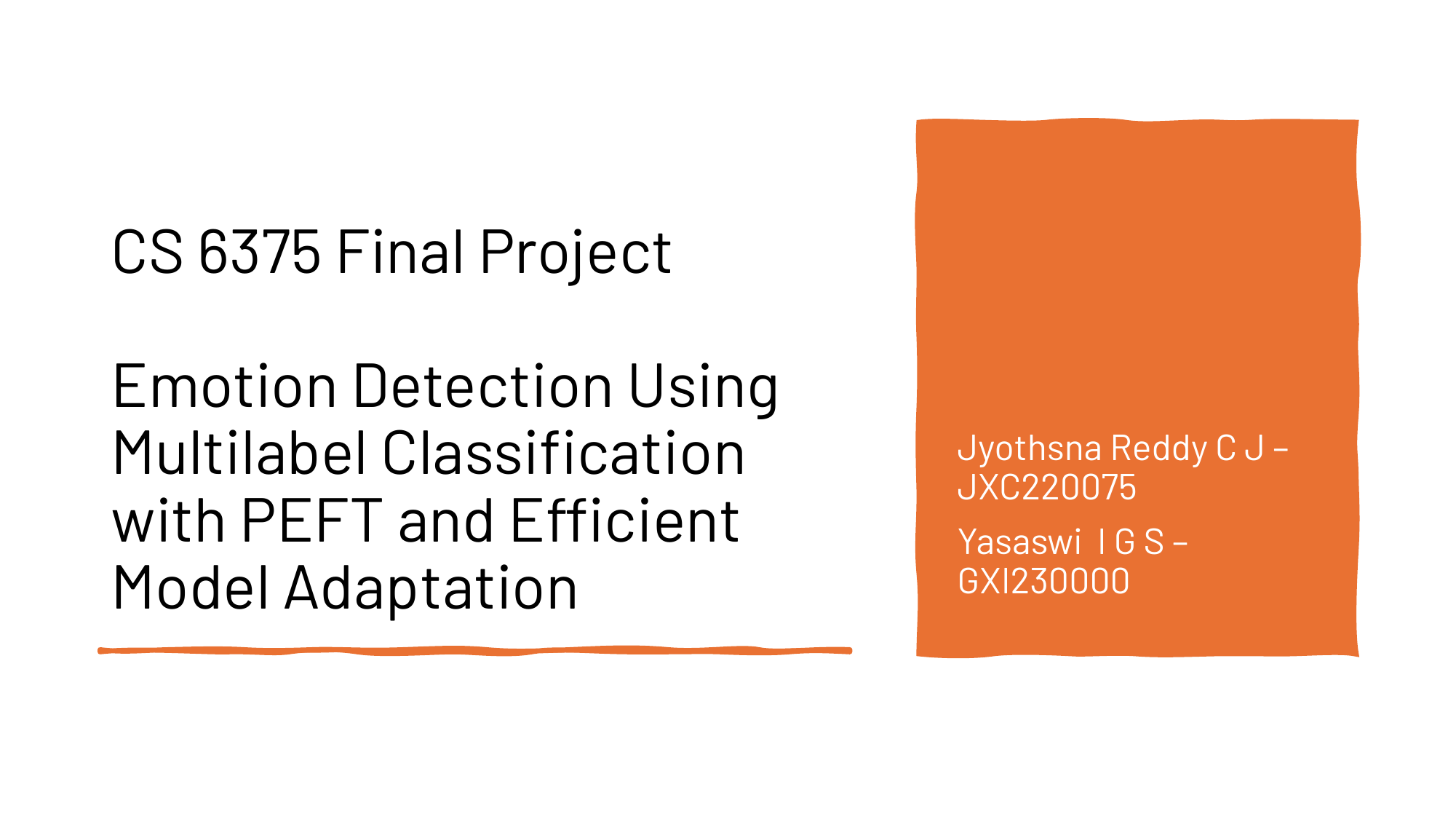

# CS 6375 Final Project Emotion Detection Using Multilabel Classification with PEFT and Efficient Model Adaptation
Jyothsna Reddy C J – JXC220075
Yasaswi  I G S – GXI230000